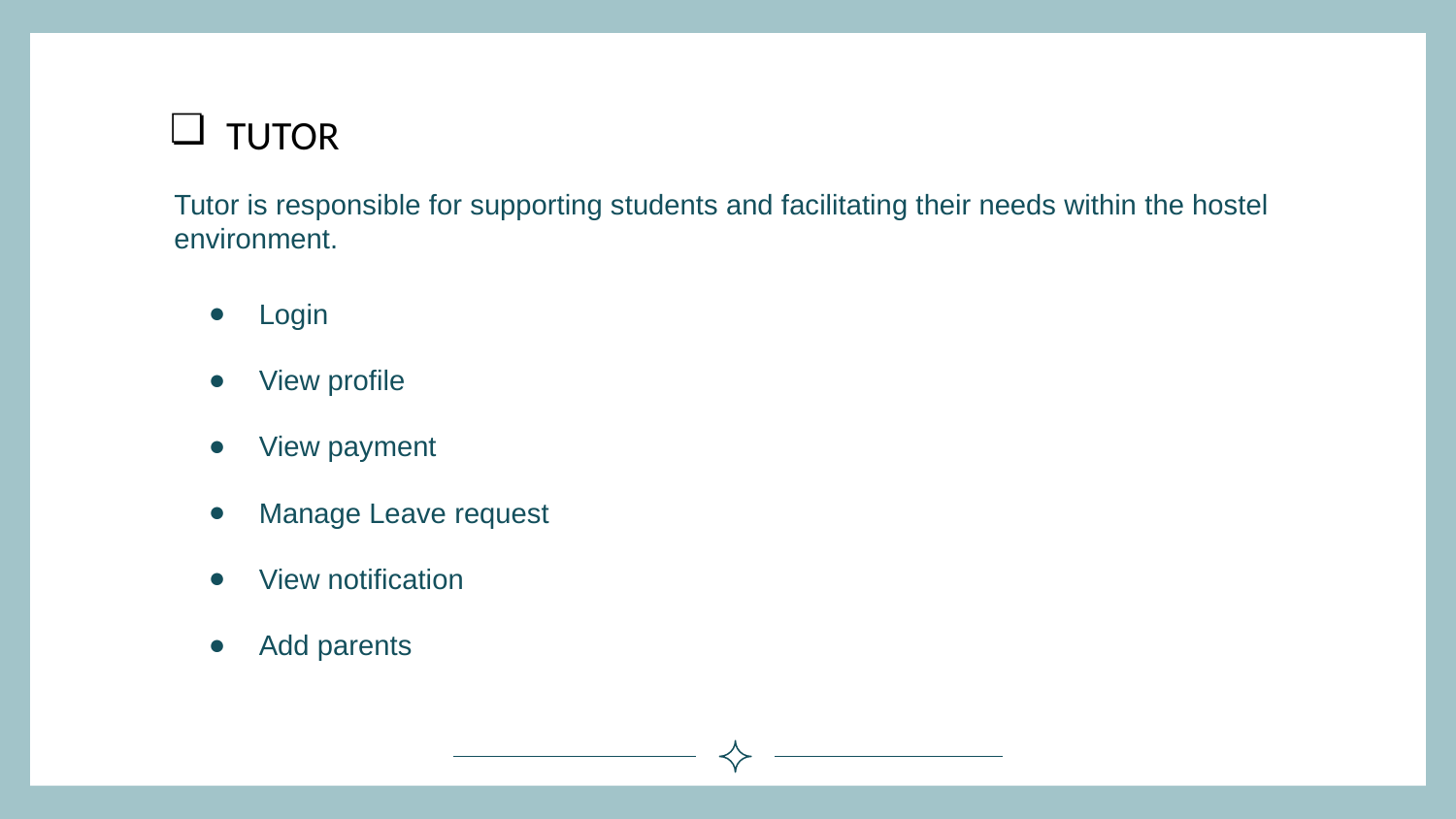

# TUTOR
Tutor is responsible for supporting students and facilitating their needs within the hostel environment.
Login
View profile
View payment
Manage Leave request
View notification
Add parents